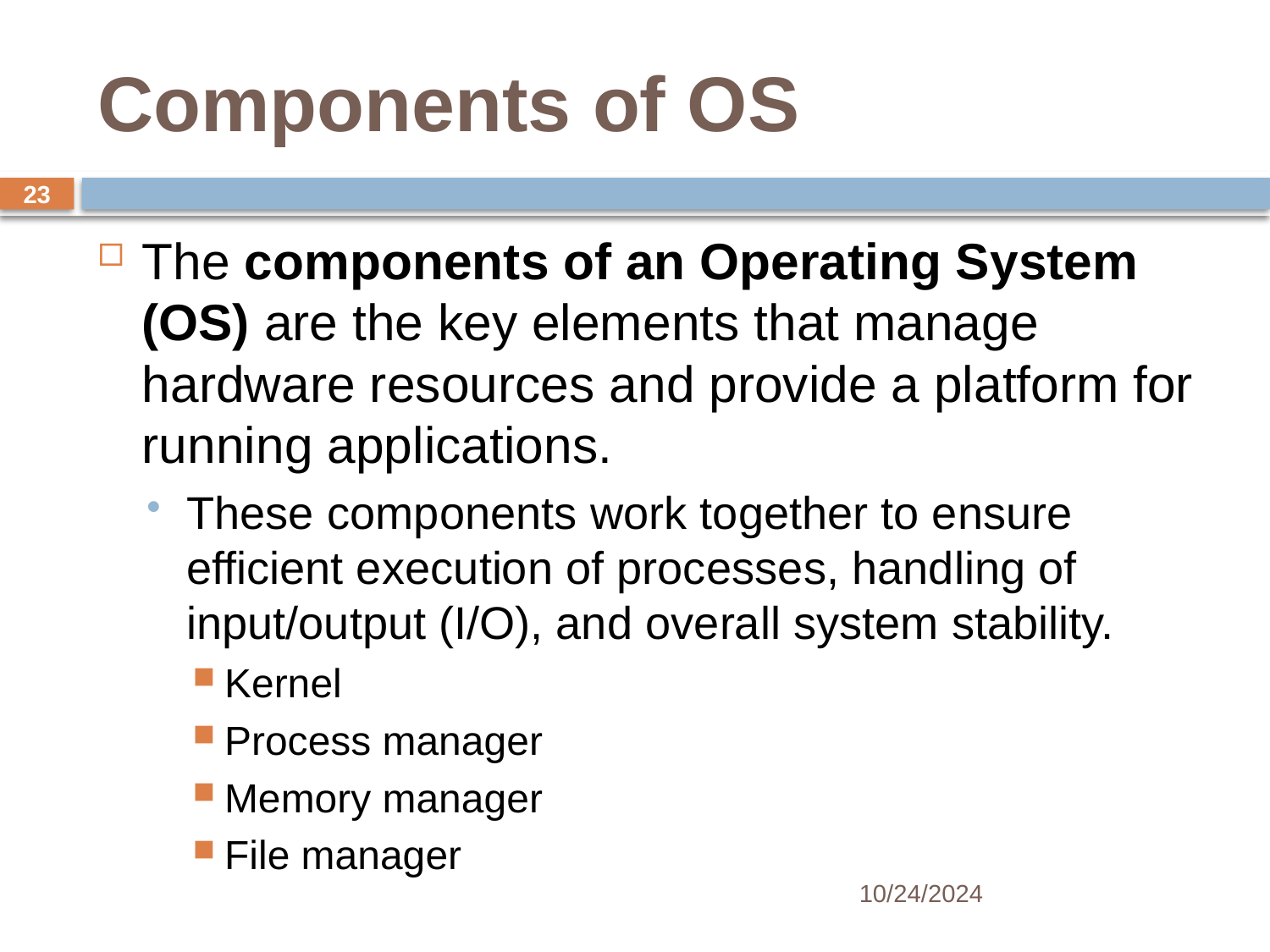

# Components of OS
23
The components of an Operating System (OS) are the key elements that manage hardware resources and provide a platform for running applications.
These components work together to ensure efficient execution of processes, handling of input/output (I/O), and overall system stability.
Kernel
Process manager
Memory manager
File manager

10/24/2024